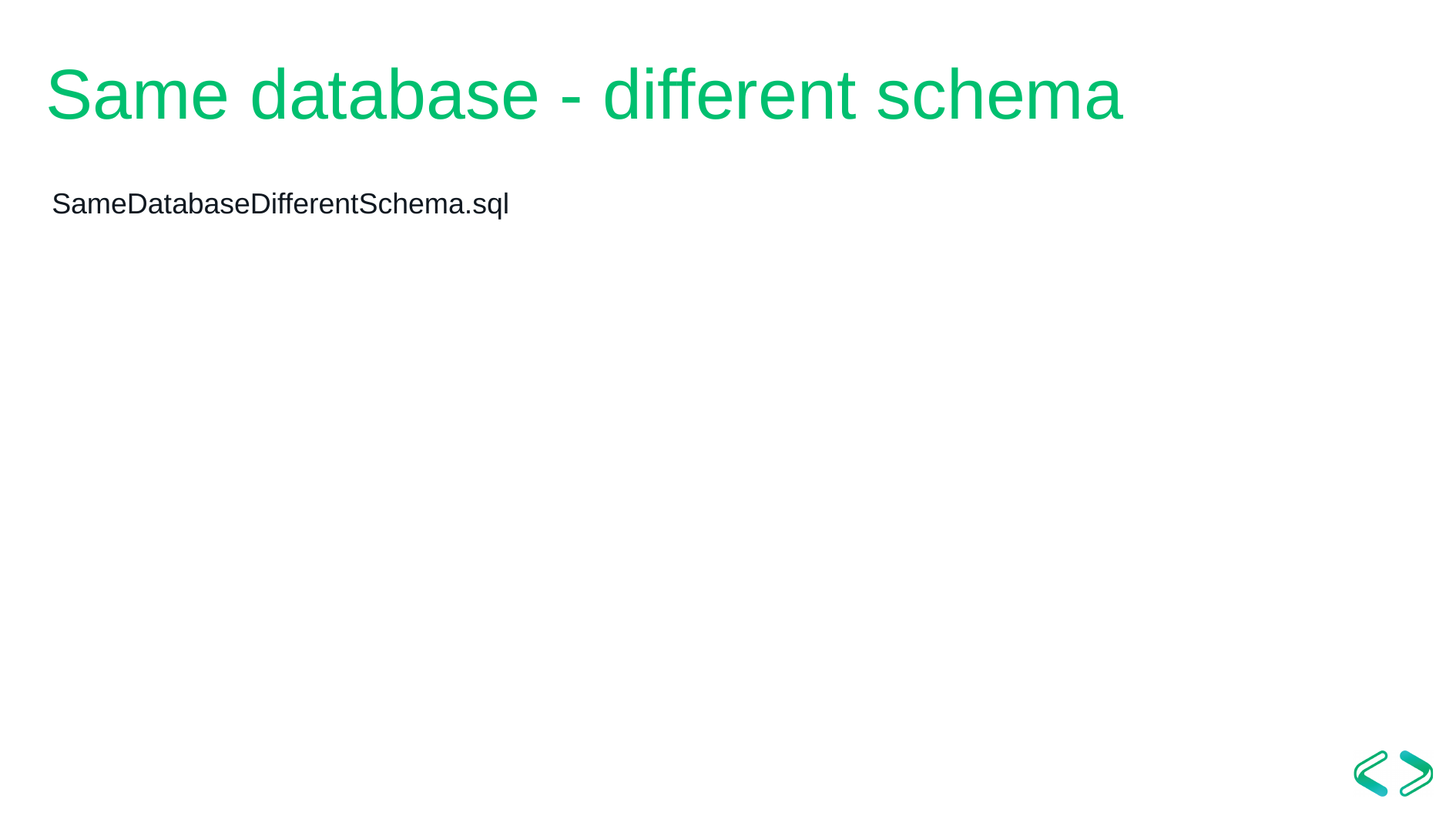

# Same database - different schema
SameDatabaseDifferentSchema.sql